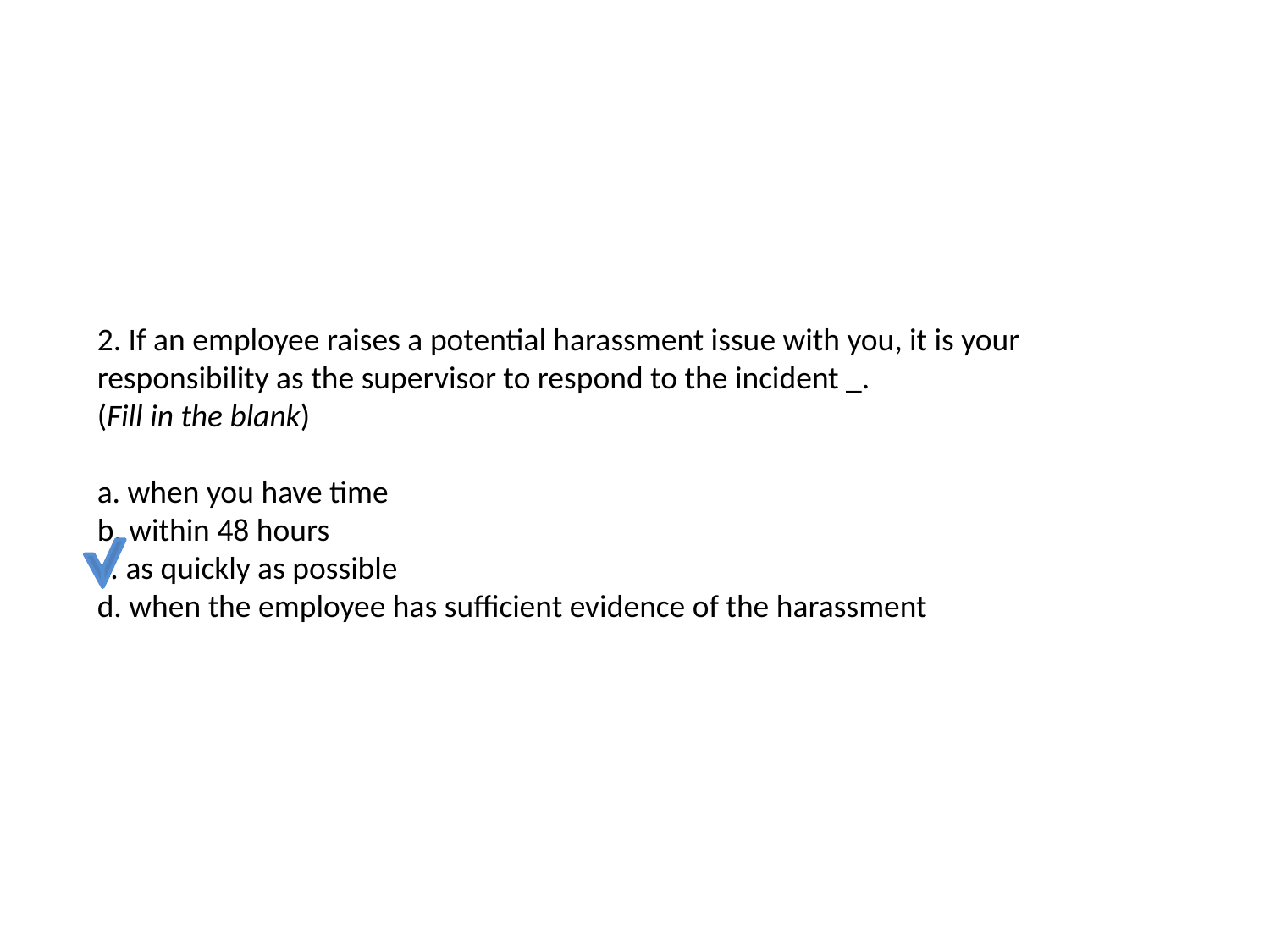

2. If an employee raises a potential harassment issue with you, it is your responsibility as the supervisor to respond to the incident _.
(Fill in the blank)

a. when you have time
b. within 48 hours
c. as quickly as possible
d. when the employee has sufficient evidence of the harassment